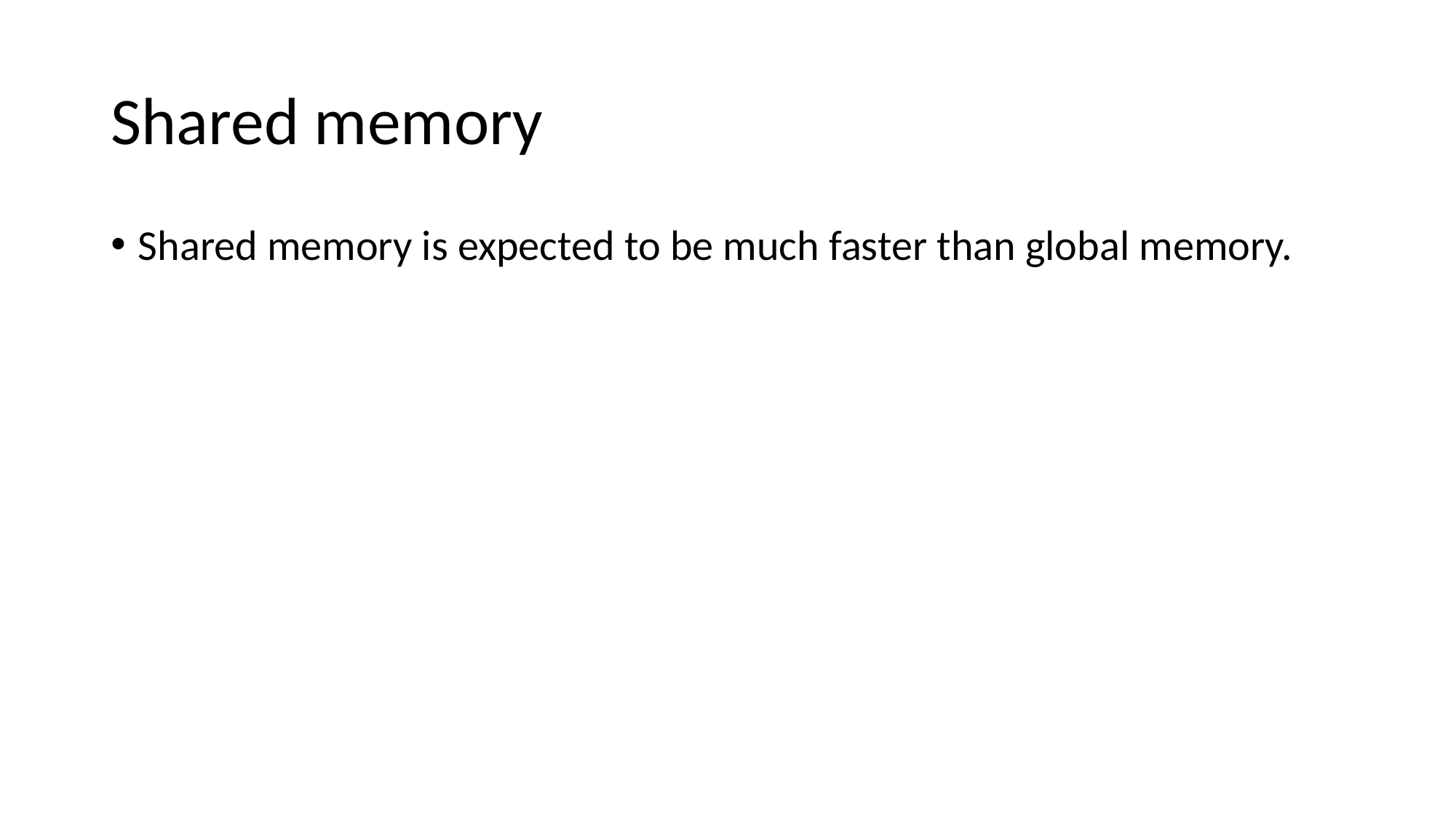

# Shared memory
Shared memory is expected to be much faster than global memory.